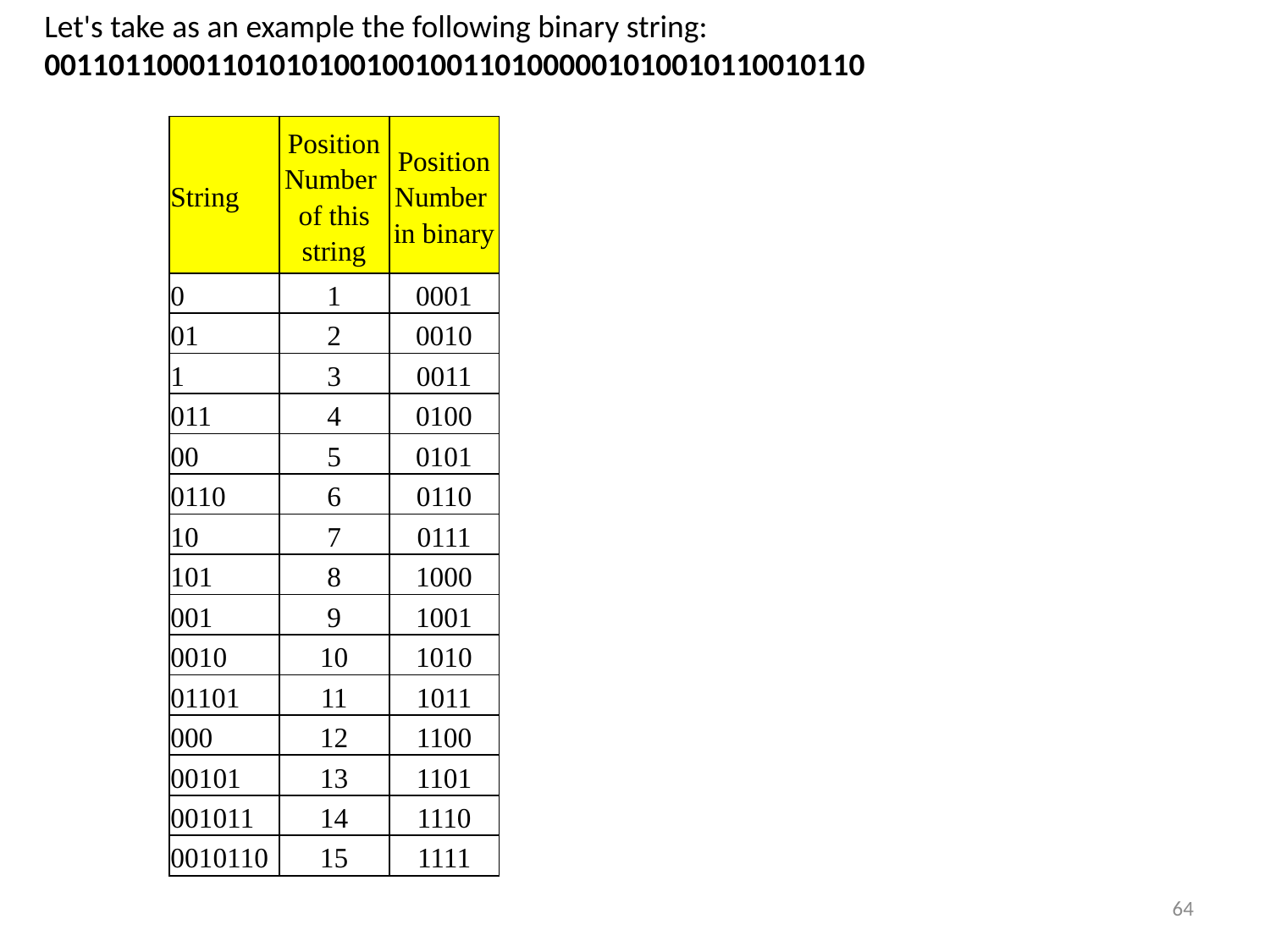

Let's take as an example the following binary string: 001101100011010101001001001101000001010010110010110

| String | Position Number  of this string | Position Number  in binary |
| --- | --- | --- |
| 0 | 1 | 0001 |
| 01 | 2 | 0010 |
| 1 | 3 | 0011 |
| 011 | 4 | 0100 |
| 00 | 5 | 0101 |
| 0110 | 6 | 0110 |
| 10 | 7 | 0111 |
| 101 | 8 | 1000 |
| 001 | 9 | 1001 |
| 0010 | 10 | 1010 |
| 01101 | 11 | 1011 |
| 000 | 12 | 1100 |
| 00101 | 13 | 1101 |
| 001011 | 14 | 1110 |
| 0010110 | 15 | 1111 |
64